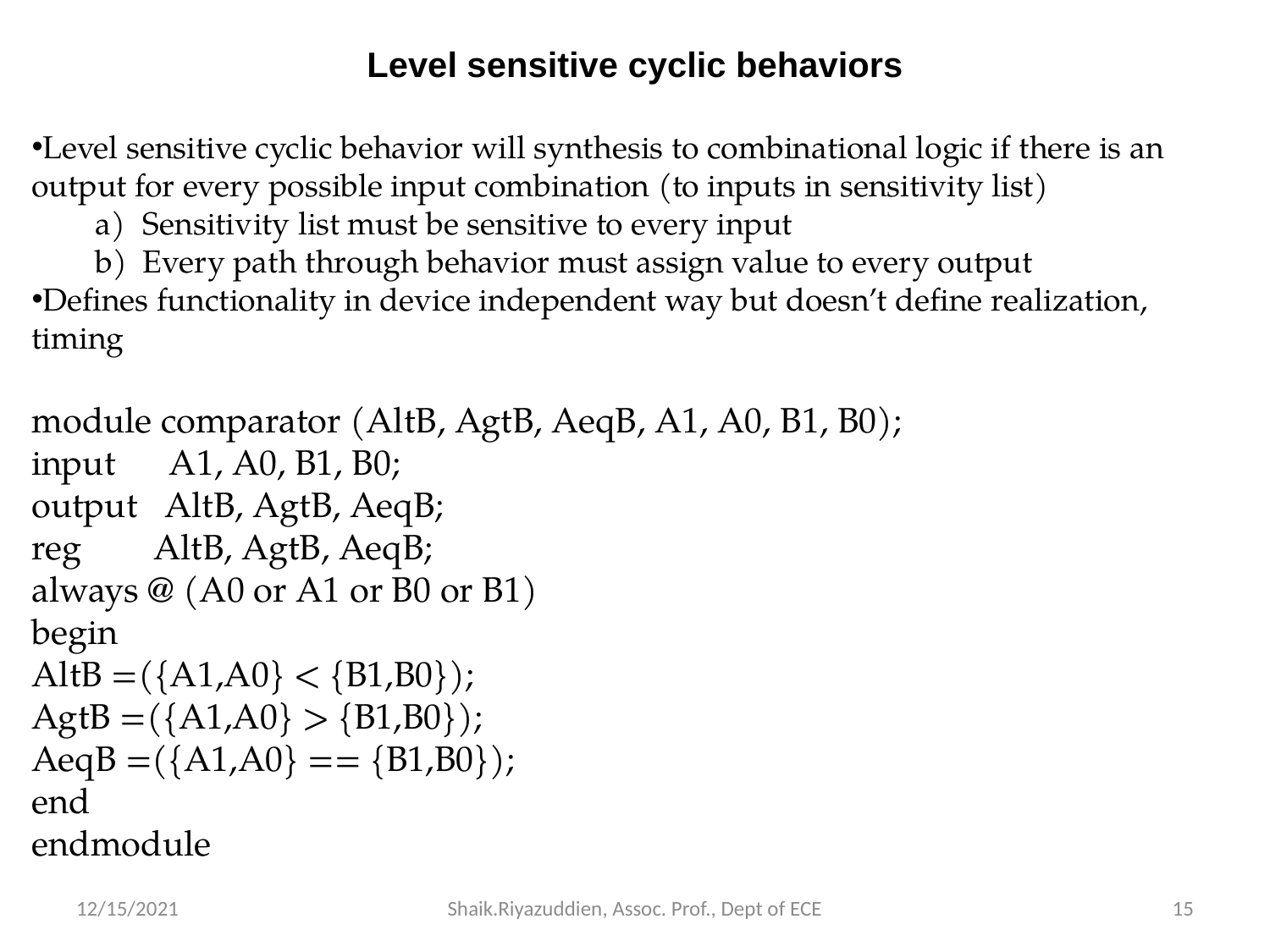

Level sensitive cyclic behaviors

Level sensitive cyclic behavior will synthesis to combinational logic if there is an output for every possible input combination (to inputs in sensitivity list)
Sensitivity list must be sensitive to every input
Every path through behavior must assign value to every output
Defines functionality in device independent way but doesn’t define realization, timing

module comparator (AltB, AgtB, AeqB, A1, A0, B1, B0);
input      A1, A0, B1, B0;
output   AltB, AgtB, AeqB;
reg        AltB, AgtB, AeqB;
always @ (A0 or A1 or B0 or B1)
begin
AltB =({A1,A0} < {B1,B0});
AgtB =({A1,A0} > {B1,B0});
AeqB =({A1,A0} == {B1,B0});
end
endmodule
12/15/2021
Shaik.Riyazuddien, Assoc. Prof., Dept of ECE
15